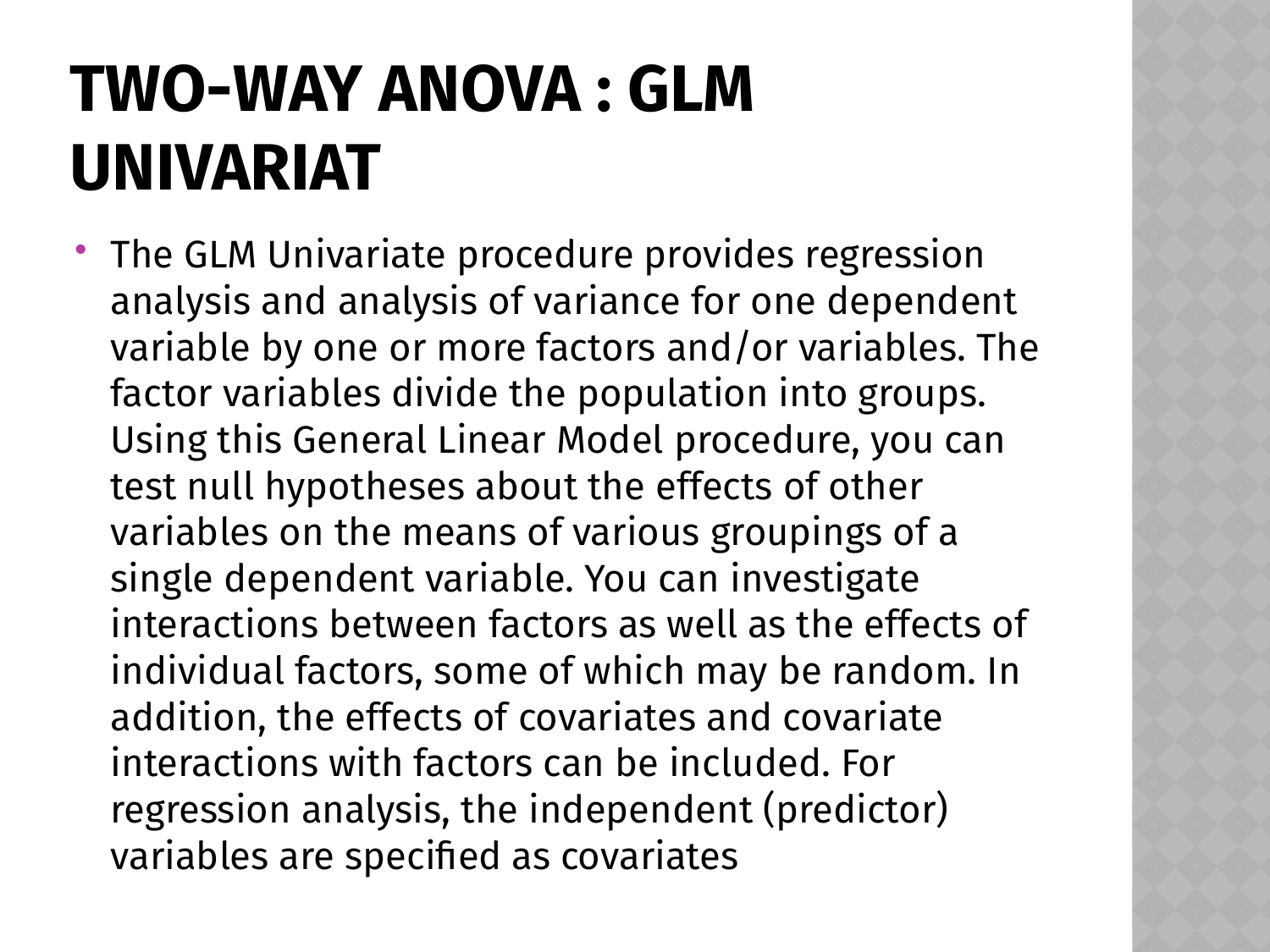

# Two-way anova : glm univariat
The GLM Univariate procedure provides regression analysis and analysis of variance for one dependent variable by one or more factors and/or variables. The factor variables divide the population into groups. Using this General Linear Model procedure, you can test null hypotheses about the effects of other variables on the means of various groupings of a single dependent variable. You can investigate interactions between factors as well as the effects of individual factors, some of which may be random. In addition, the effects of covariates and covariate interactions with factors can be included. For regression analysis, the independent (predictor) variables are specified as covariates